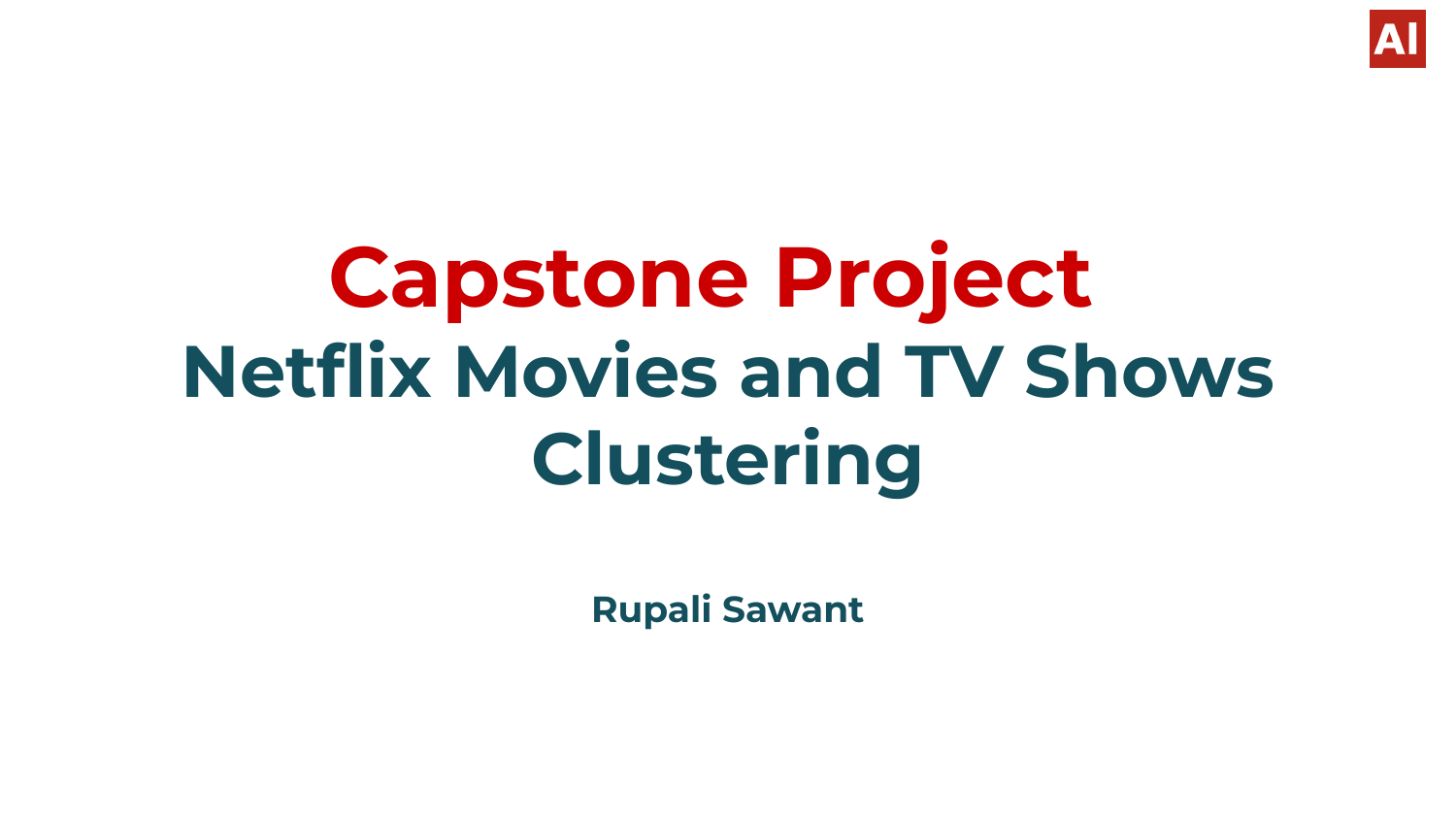

# Capstone Project
Netflix Movies and TV Shows Clustering

Rupali Sawant